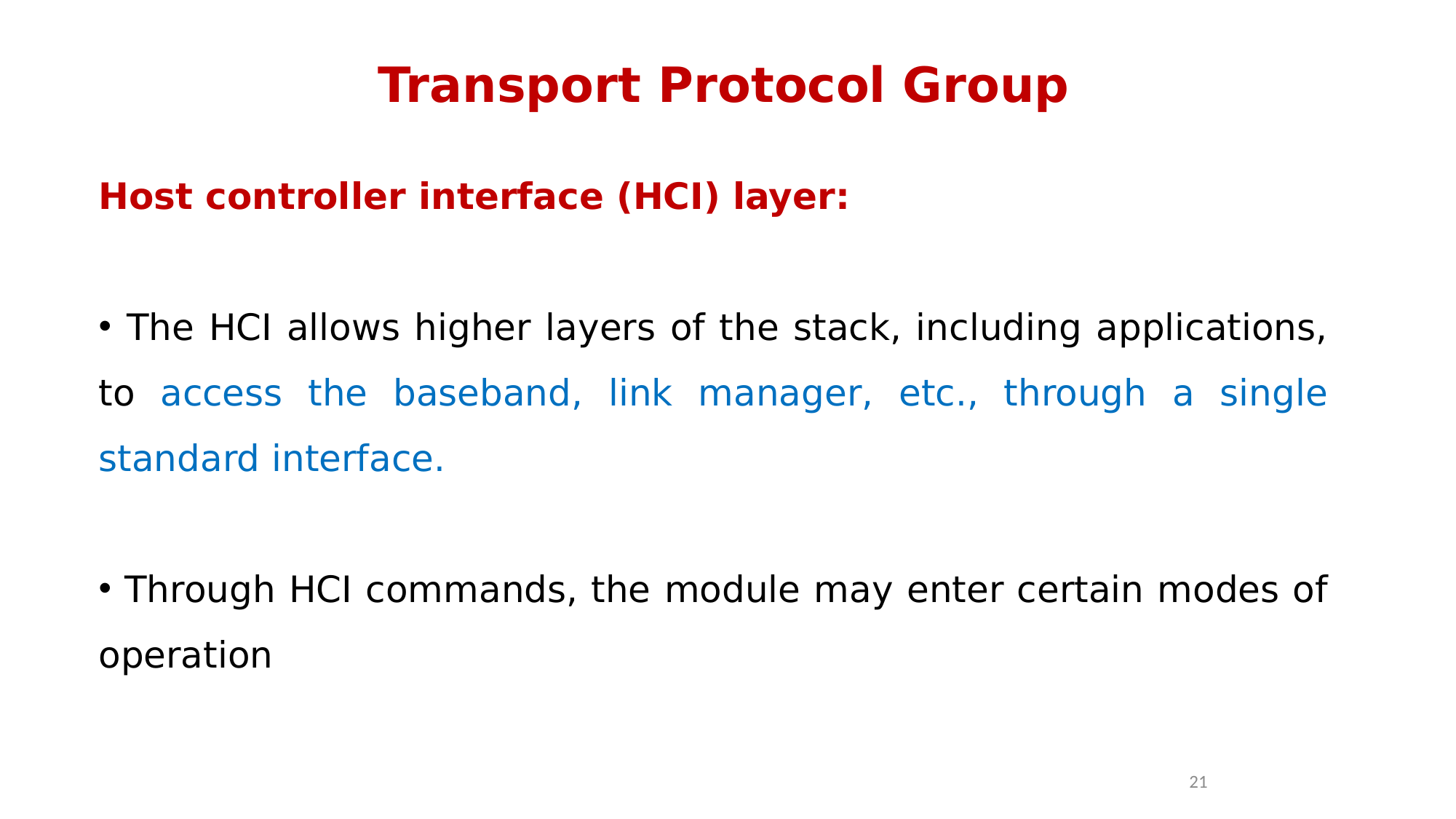

Transport Protocol Group
Host controller interface (HCI) layer:

 The HCI allows higher layers of the stack, including applications, to access the baseband, link manager, etc., through a single standard interface.

 Through HCI commands, the module may enter certain modes of operation
21